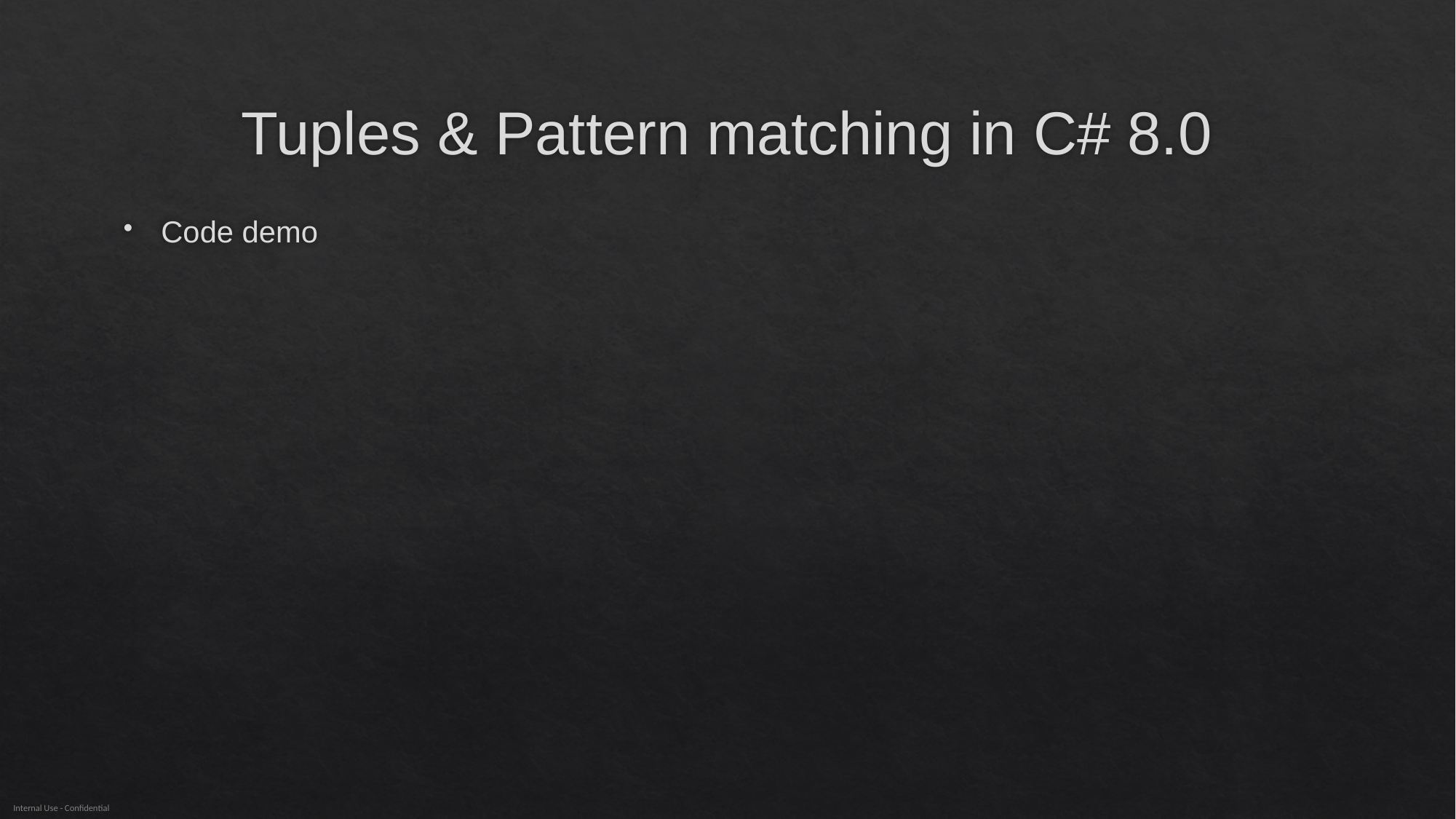

# Tuples & Pattern matching in C# 8.0
Code demo